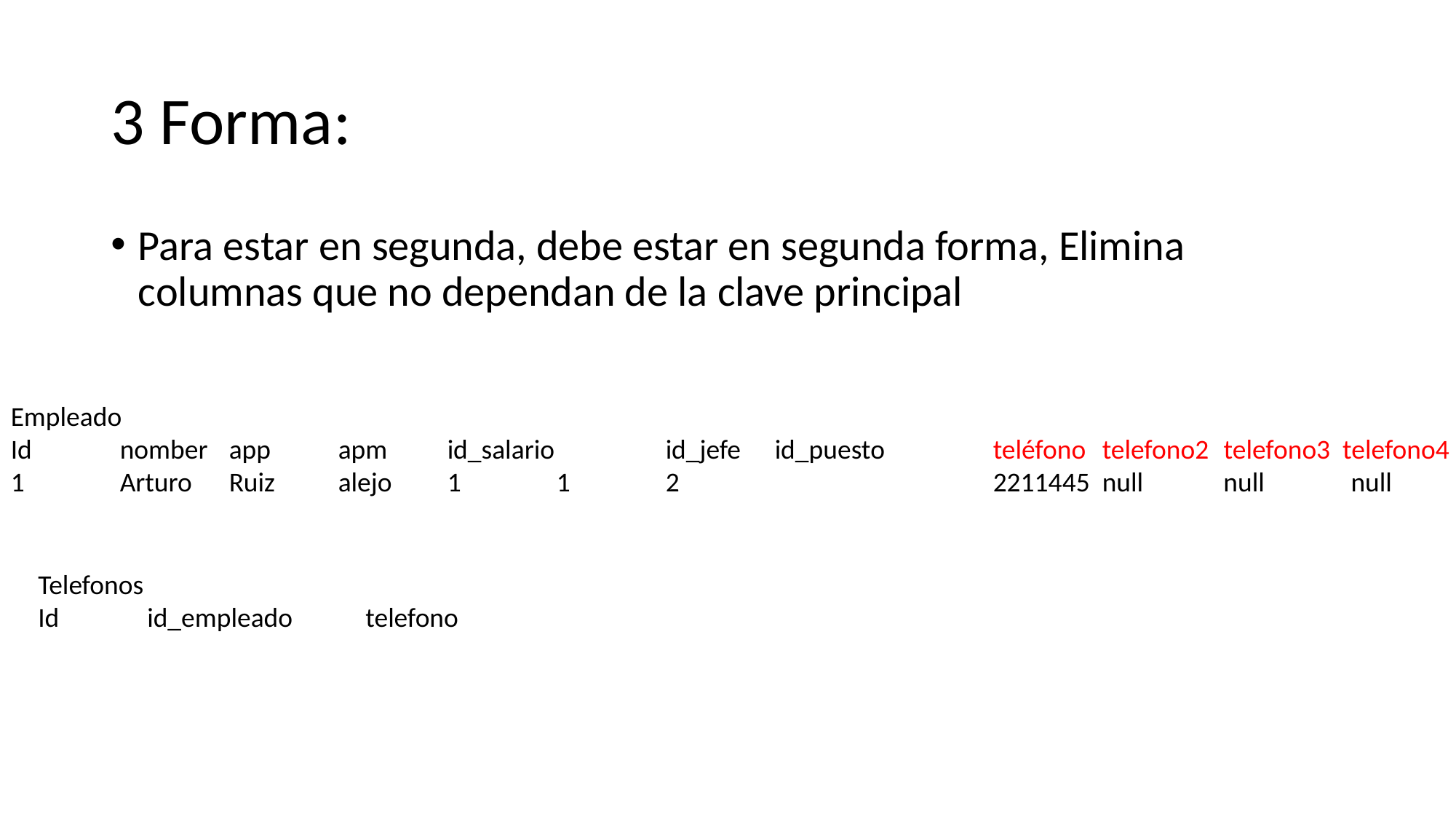

# 3 Forma:
Para estar en segunda, debe estar en segunda forma, Elimina columnas que no dependan de la clave principal

Empleado
Id	nomber 	app	apm	id_salario		id_jefe	id_puesto	teléfono	telefono2	  telefono3  telefono4
1	Arturo	Ruiz 	alejo	1	1	2			2211445  null             null              null
Telefonos
Id	id_empleado	telefono